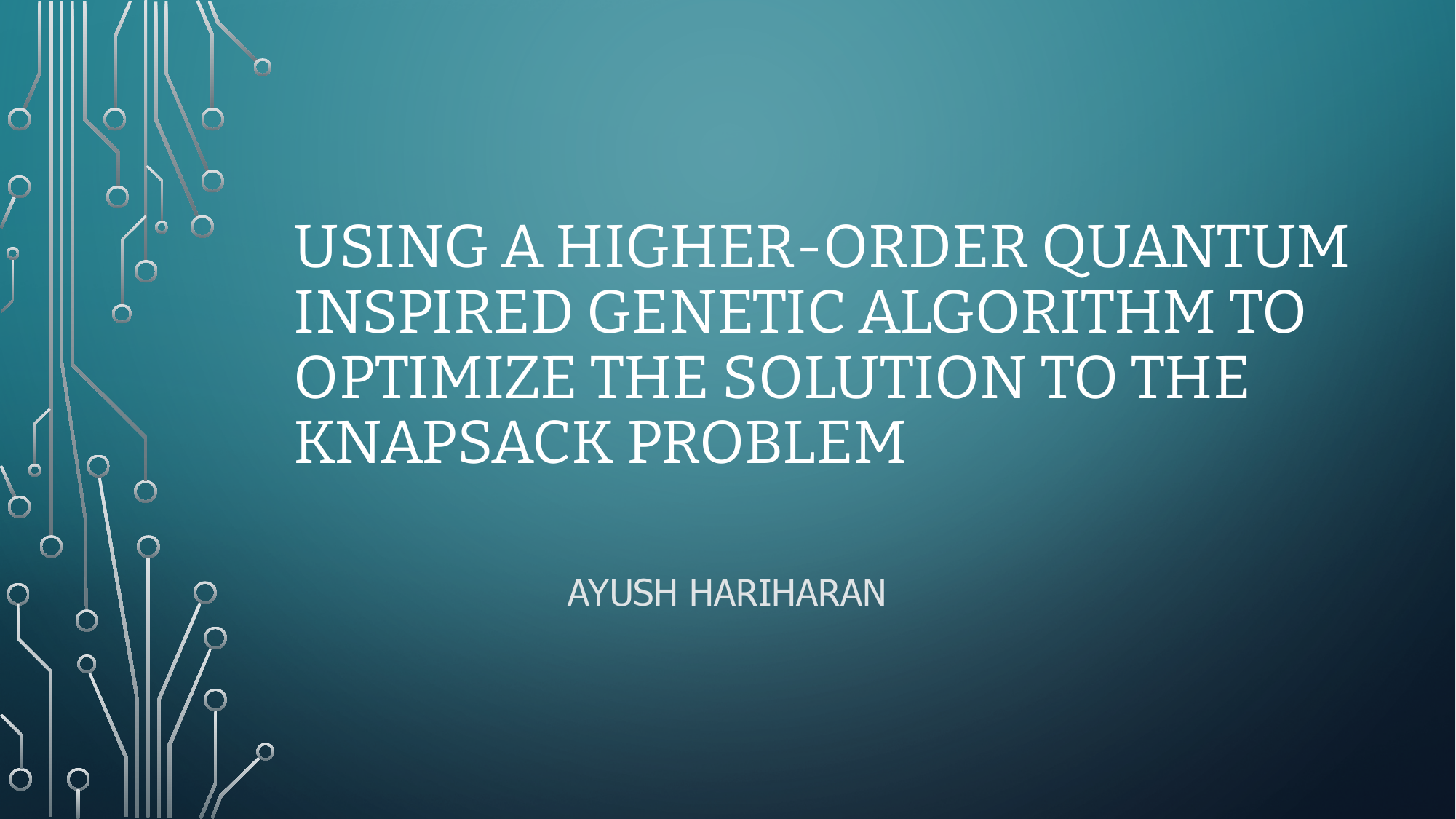

# Using a higher-order quantum inspired genetic algorithm to optimize the solution to the knapsack problem
Ayush Hariharan